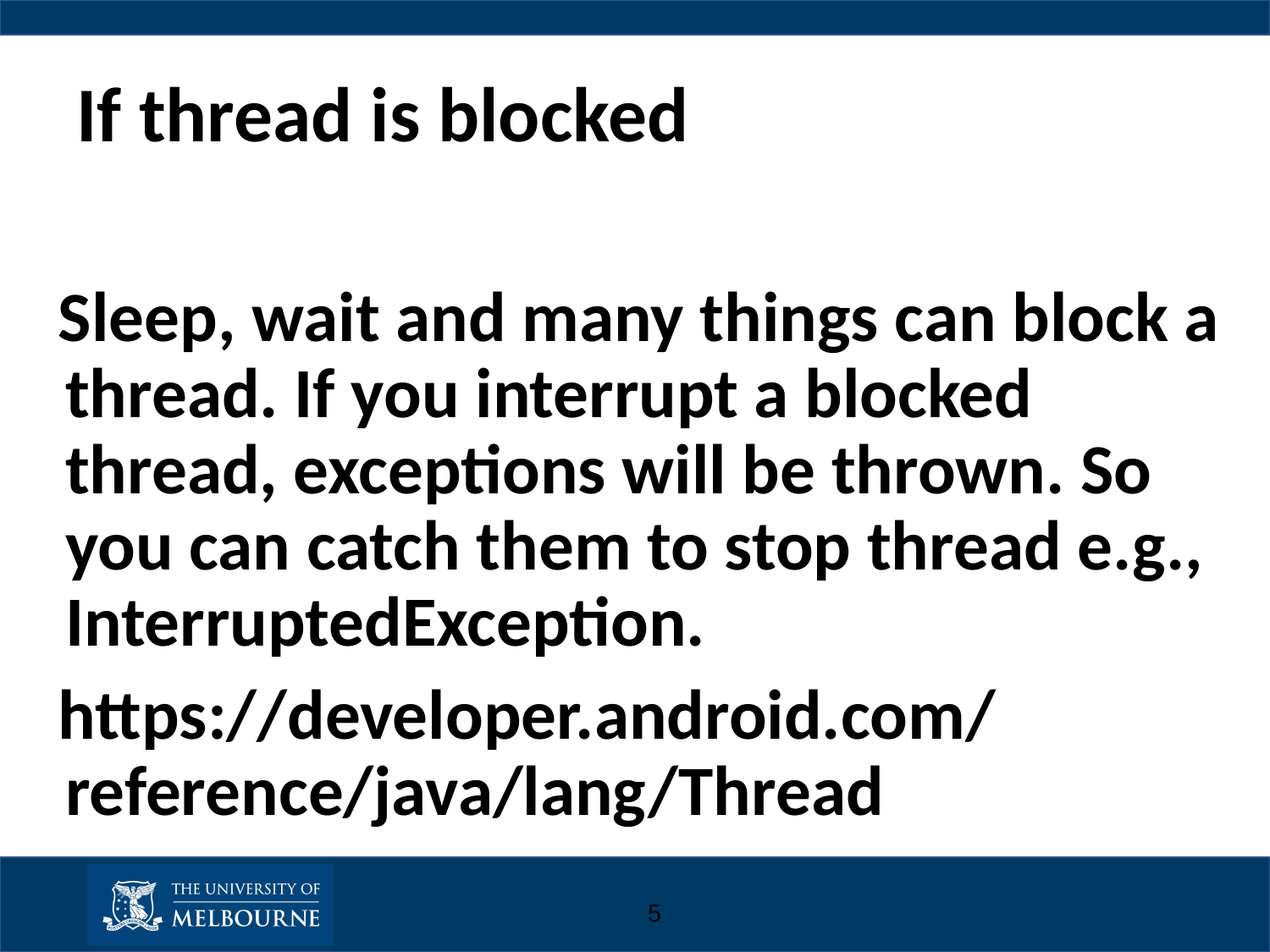

# If thread is blocked

Sleep, wait and many things can block a thread. If you interrupt a blocked thread, exceptions will be thrown. So you can catch them to stop thread e.g., InterruptedException.
https://developer.android.com/reference/java/lang/Thread
5